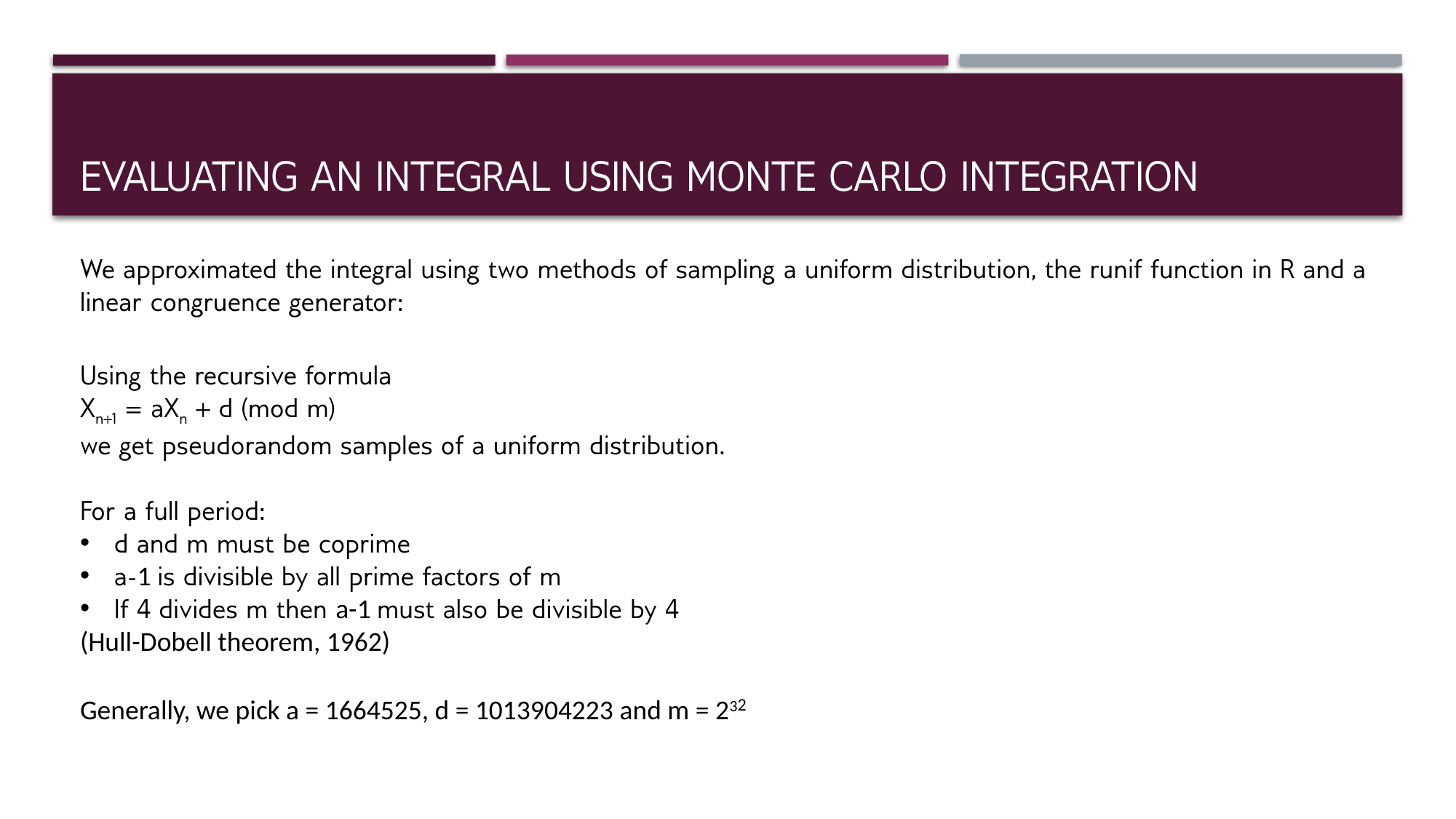

# Evaluating an integral using monte carlo integration
We approximated the integral using two methods of sampling a uniform distribution, the runif function in R and a linear congruence generator:
Using the recursive formula
Xn+1 = aXn + d (mod m)
we get pseudorandom samples of a uniform distribution.

For a full period:
d and m must be coprime
a-1 is divisible by all prime factors of m
If 4 divides m then a-1 must also be divisible by 4
(Hull-Dobell theorem, 1962)

Generally, we pick a = 1664525, d = 1013904223 and m = 232